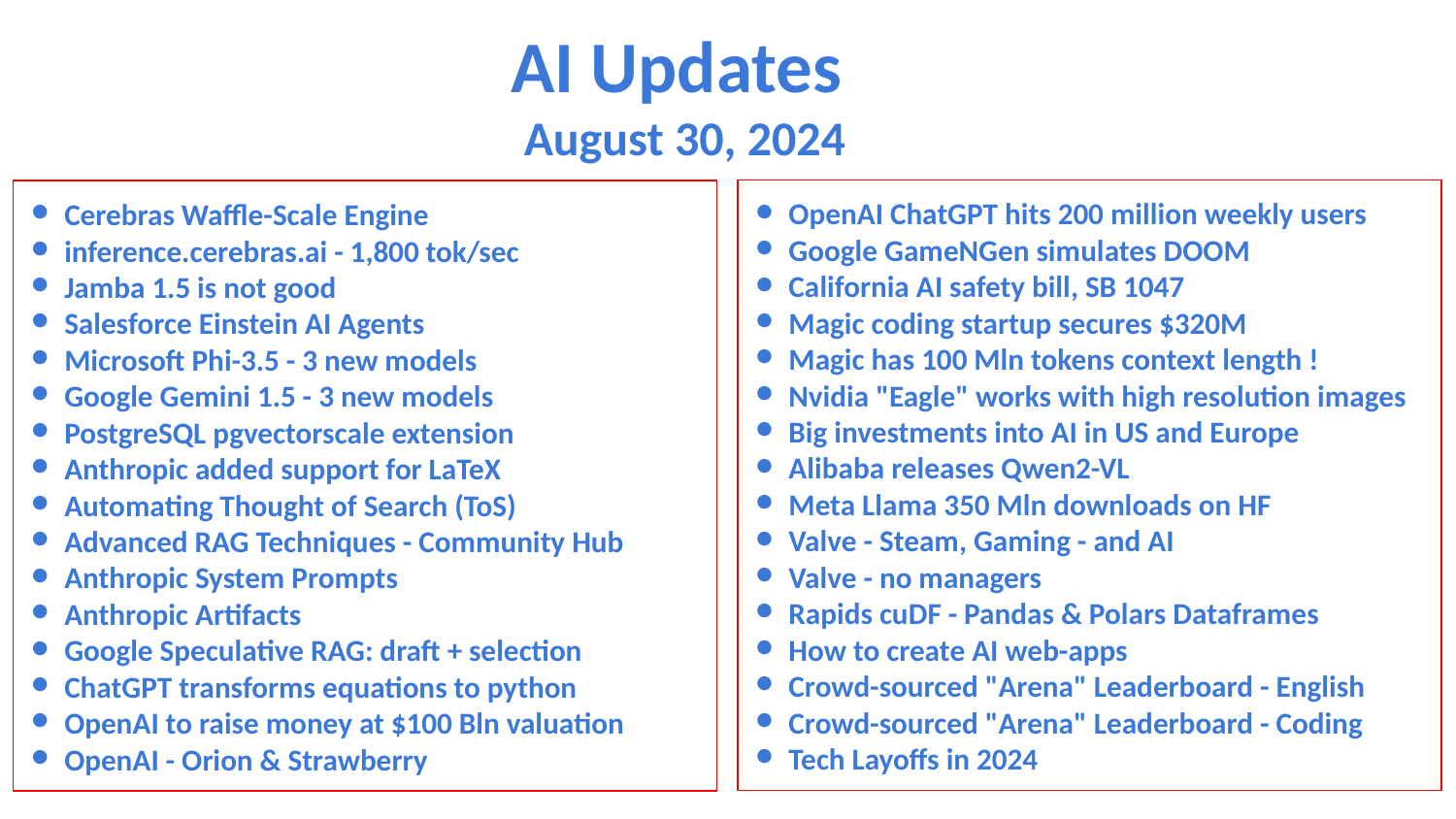

AI Updates
August 30, 2024
OpenAI ChatGPT hits 200 million weekly users
Google GameNGen simulates DOOM
California AI safety bill, SB 1047
Magic coding startup secures $320M
Magic has 100 Mln tokens context length !
Nvidia "Eagle" works with high resolution images
Big investments into AI in US and Europe
Alibaba releases Qwen2-VL
Meta Llama 350 Mln downloads on HF
Valve - Steam, Gaming - and AI
Valve - no managers
Rapids cuDF - Pandas & Polars Dataframes
How to create AI web-apps
Crowd-sourced "Arena" Leaderboard - English
Crowd-sourced "Arena" Leaderboard - Coding
Tech Layoffs in 2024
Cerebras Waffle-Scale Engine
inference.cerebras.ai - 1,800 tok/sec
Jamba 1.5 is not good
Salesforce Einstein AI Agents
Microsoft Phi-3.5 - 3 new models
Google Gemini 1.5 - 3 new models
PostgreSQL pgvectorscale extension
Anthropic added support for LaTeX
Automating Thought of Search (ToS)
Advanced RAG Techniques - Community Hub
Anthropic System Prompts
Anthropic Artifacts
Google Speculative RAG: draft + selection
ChatGPT transforms equations to python
OpenAI to raise money at $100 Bln valuation
OpenAI - Orion & Strawberry